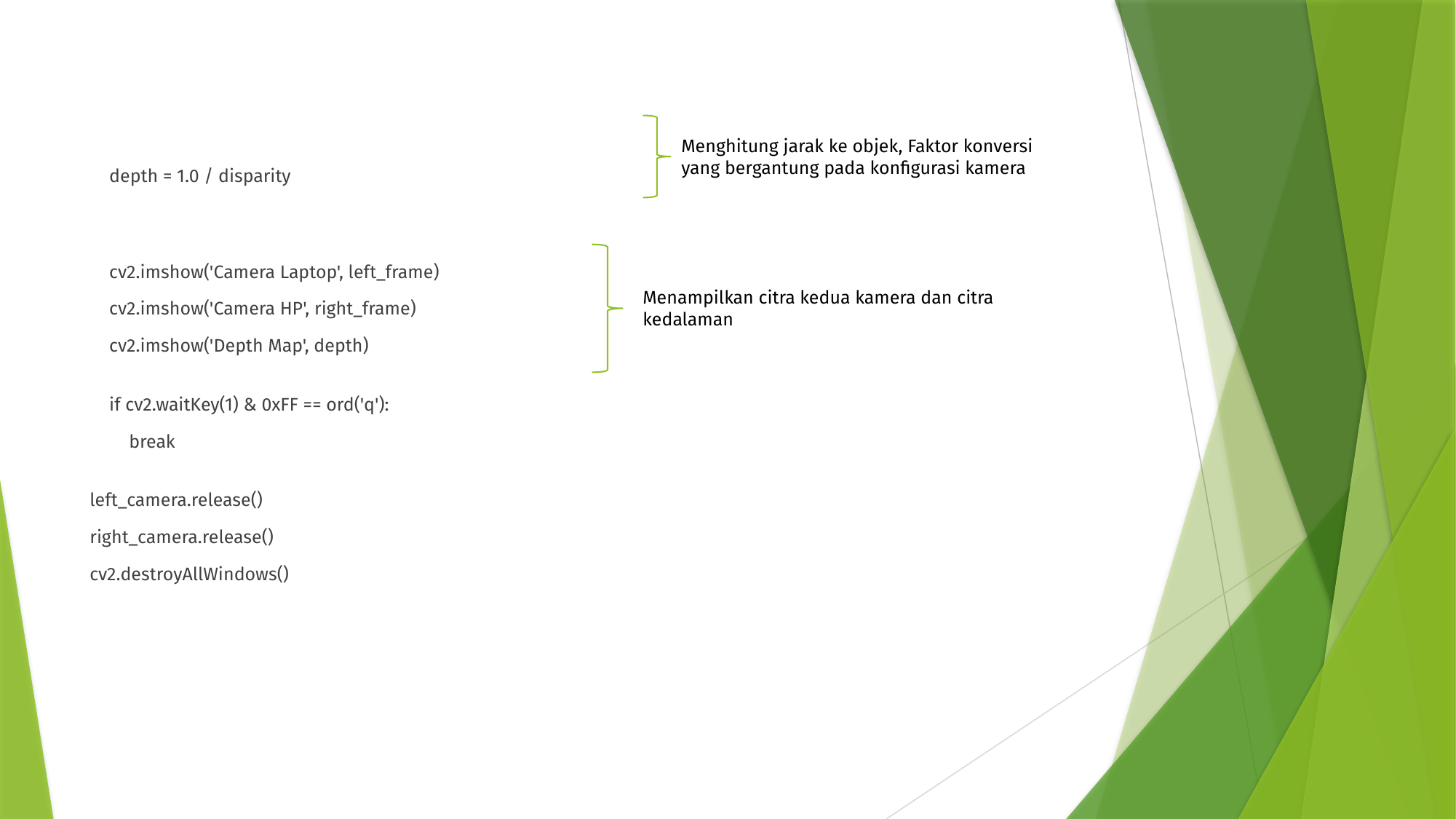

depth = 1.0 / disparity

    cv2.imshow('Camera Laptop', left_frame)
    cv2.imshow('Camera HP', right_frame)
    cv2.imshow('Depth Map', depth)
    if cv2.waitKey(1) & 0xFF == ord('q'):
        break
left_camera.release()
right_camera.release()
cv2.destroyAllWindows()

Menghitung jarak ke objek, Faktor konversi yang bergantung pada konfigurasi kamera

Menampilkan citra kedua kamera dan citra kedalaman